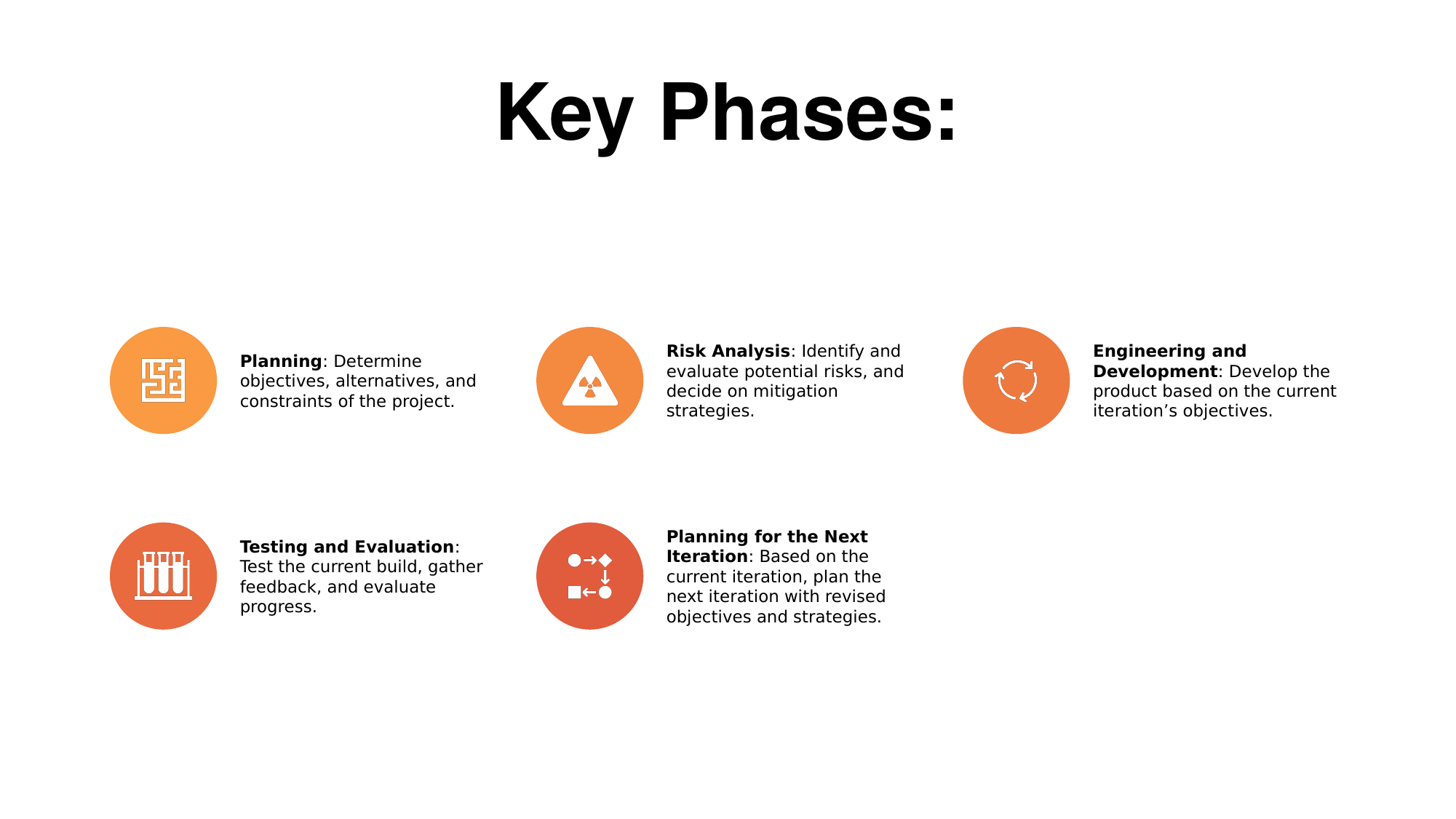

# Key Phases:
Planning: Determine objectives, alternatives, and constraints of the project.
Risk Analysis: Identify and evaluate potential risks, and decide on mitigation strategies.
Engineering and Development: Develop the product based on the current iteration’s objectives.
Testing and Evaluation: Test the current build, gather feedback, and evaluate progress.
Planning for the Next Iteration: Based on the current iteration, plan the next iteration with revised objectives and strategies.